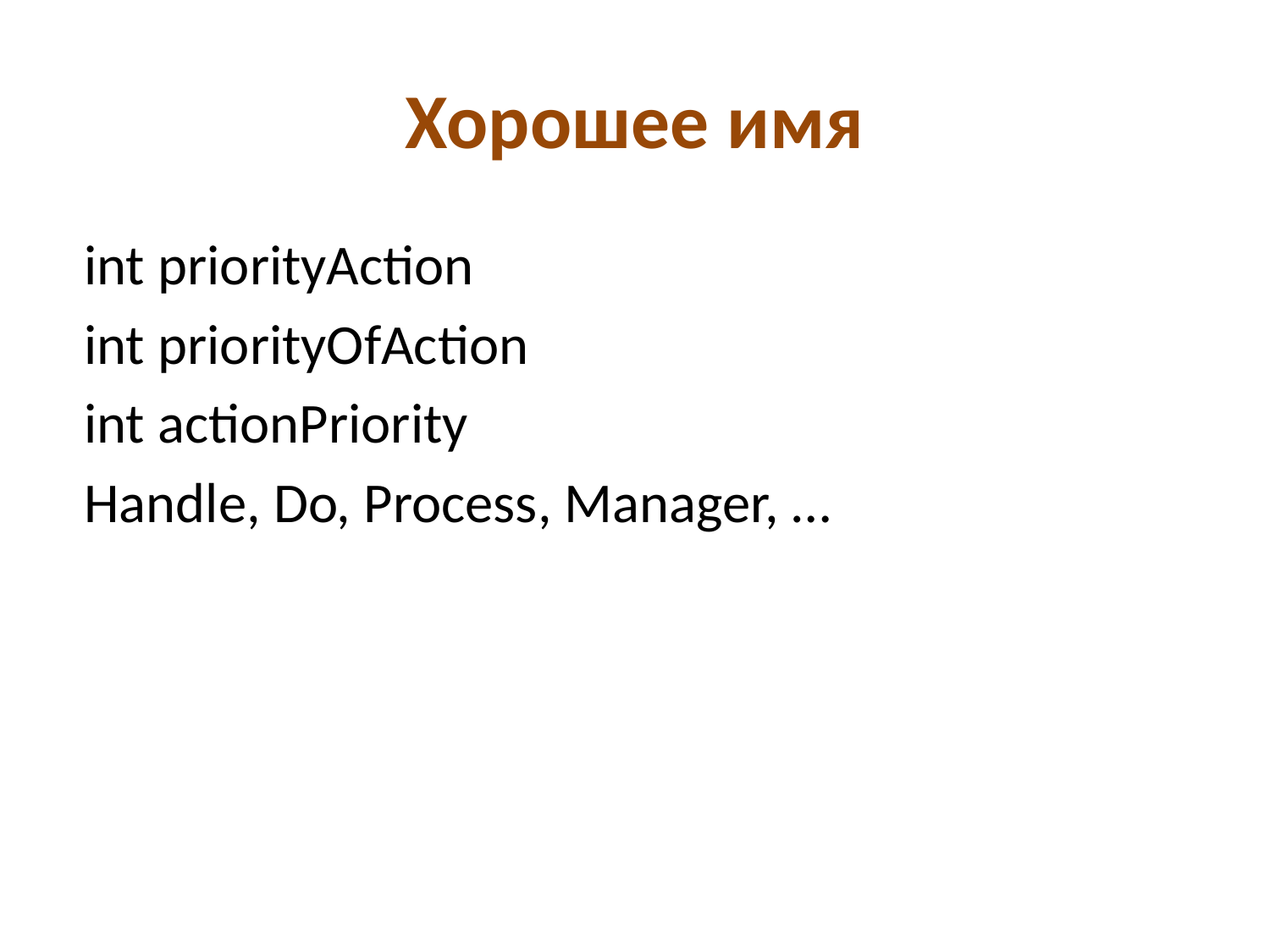

# Хорошее имя
int priorityAction
int priorityOfAction
int actionPriority
Handle, Do, Process, Manager, …